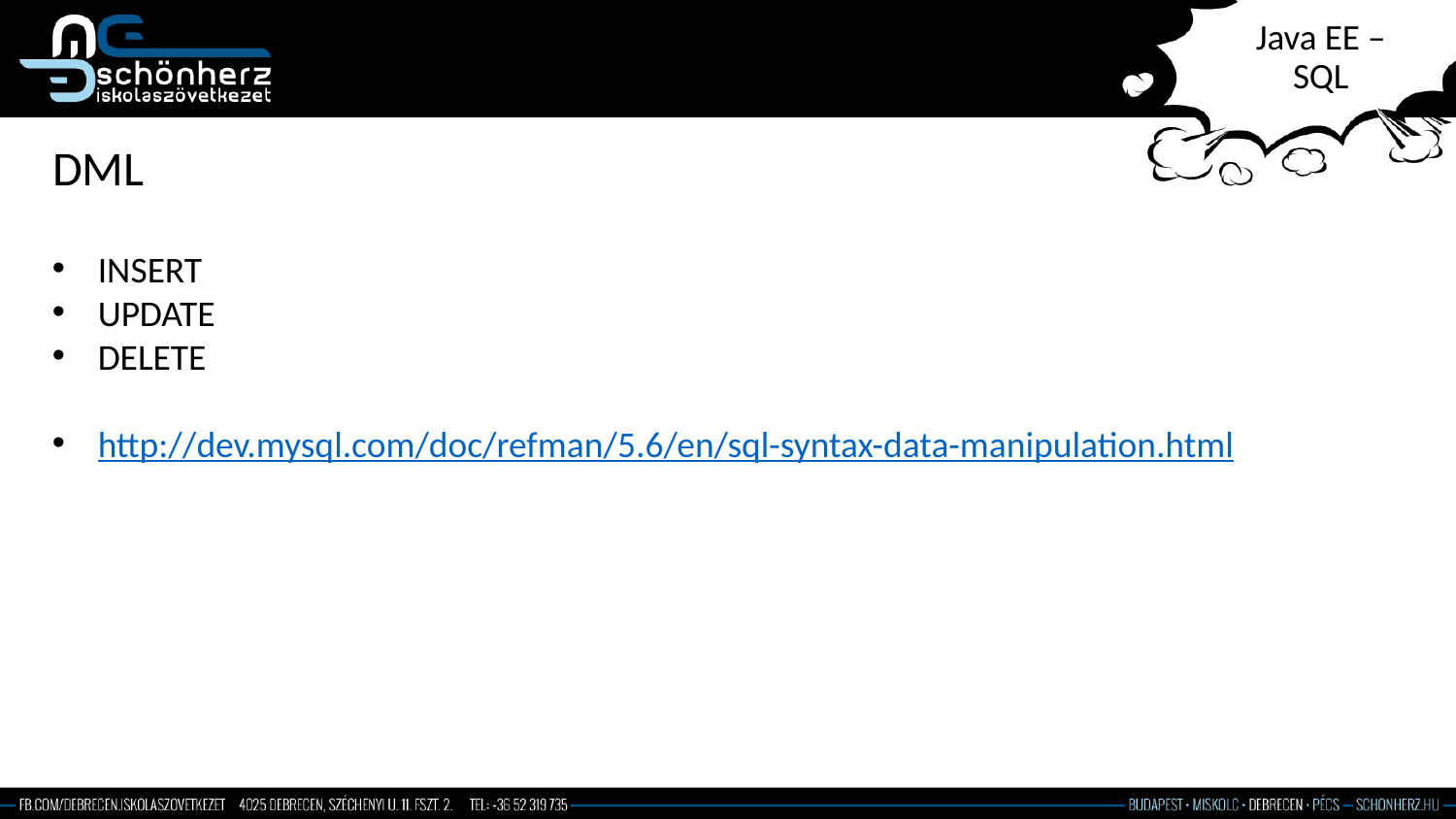

# Java EE – SQL
DML
INSERT
UPDATE
DELETE

http://dev.mysql.com/doc/refman/5.6/en/sql-syntax-data-manipulation.html